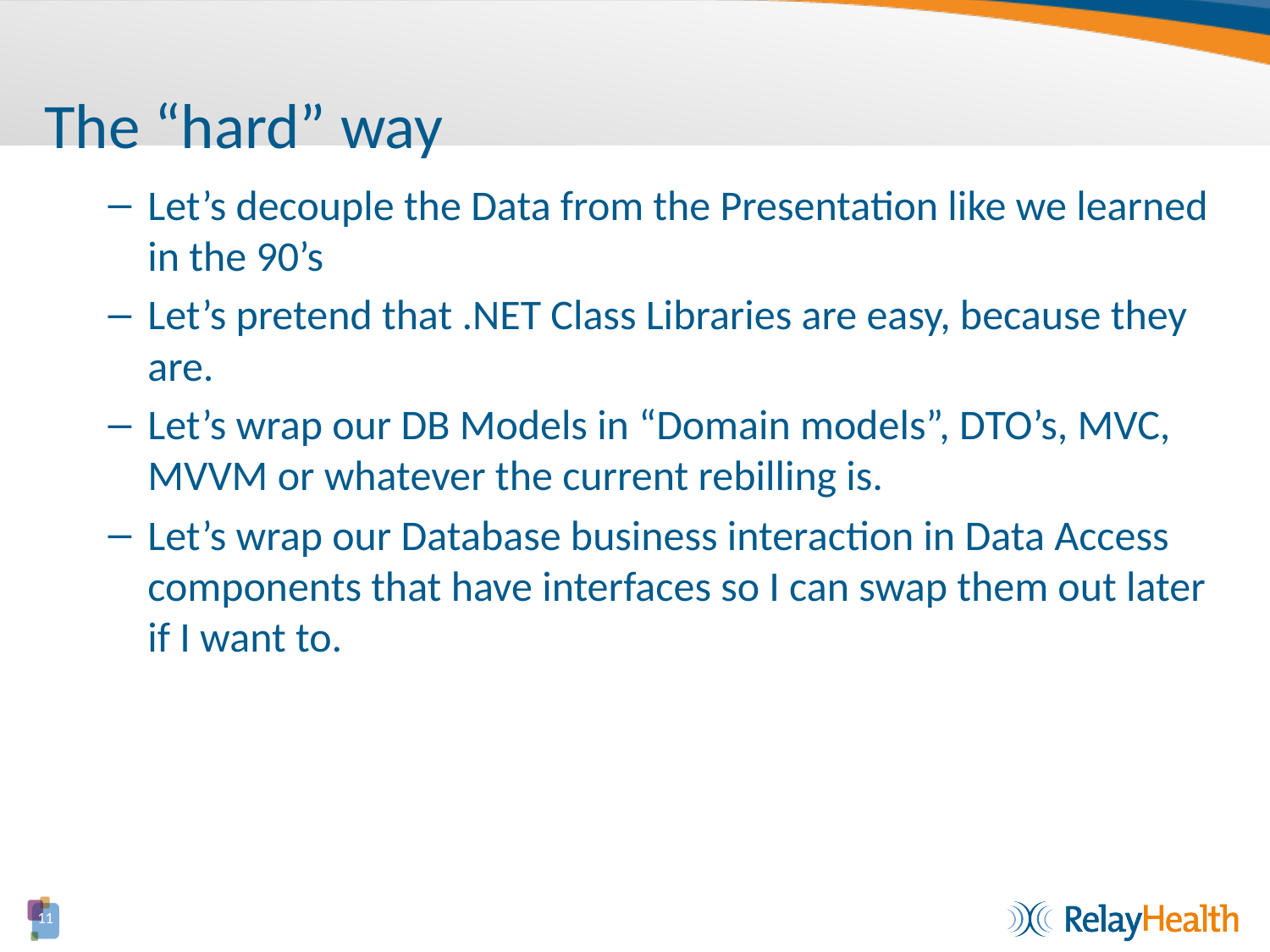

# The “hard” way
Let’s decouple the Data from the Presentation like we learned in the 90’s
Let’s pretend that .NET Class Libraries are easy, because they are.
Let’s wrap our DB Models in “Domain models”, DTO’s, MVC, MVVM or whatever the current rebilling is.
Let’s wrap our Database business interaction in Data Access components that have interfaces so I can swap them out later if I want to.